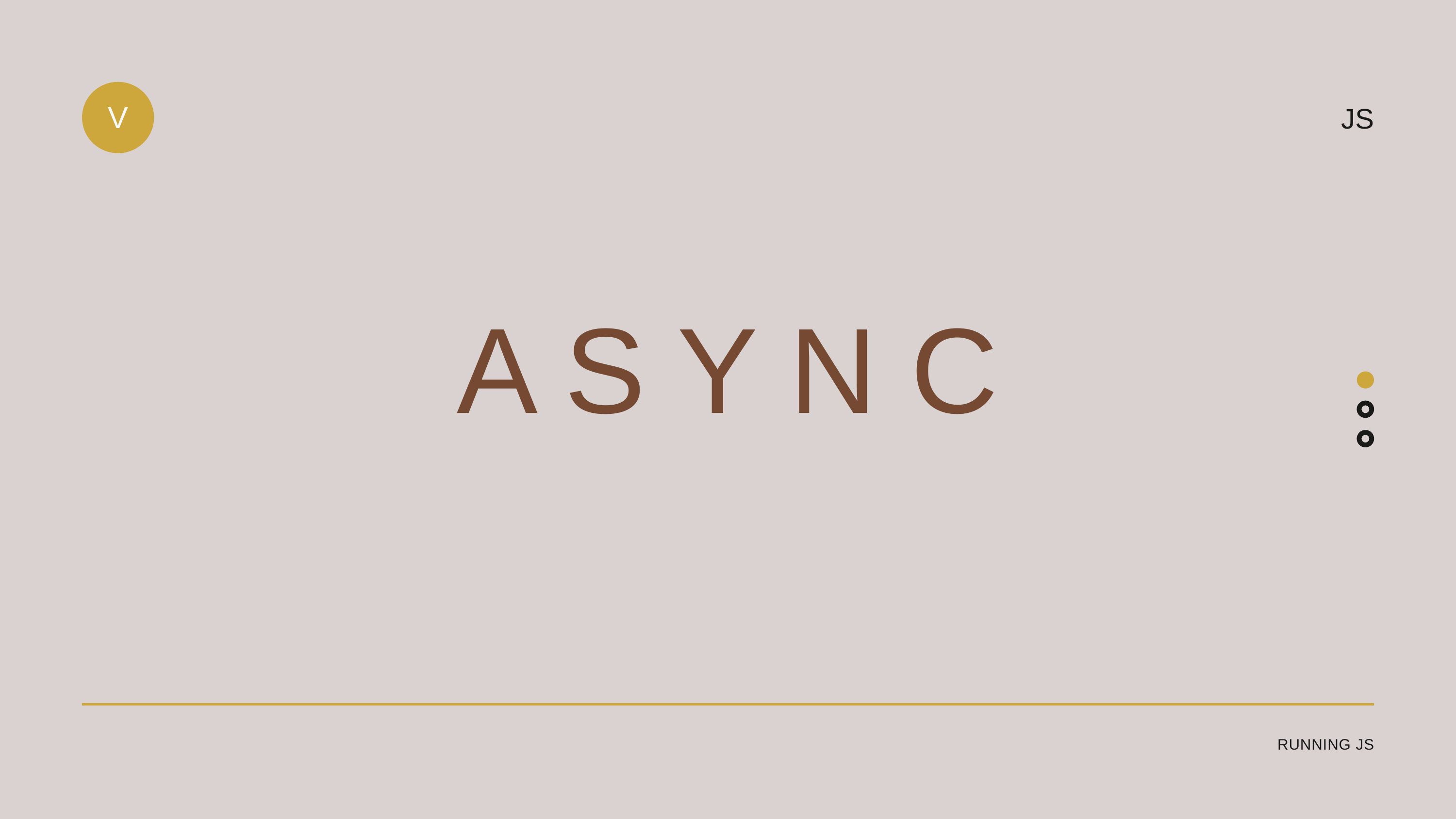

V
JS
A S Y N C

RUNNING JS